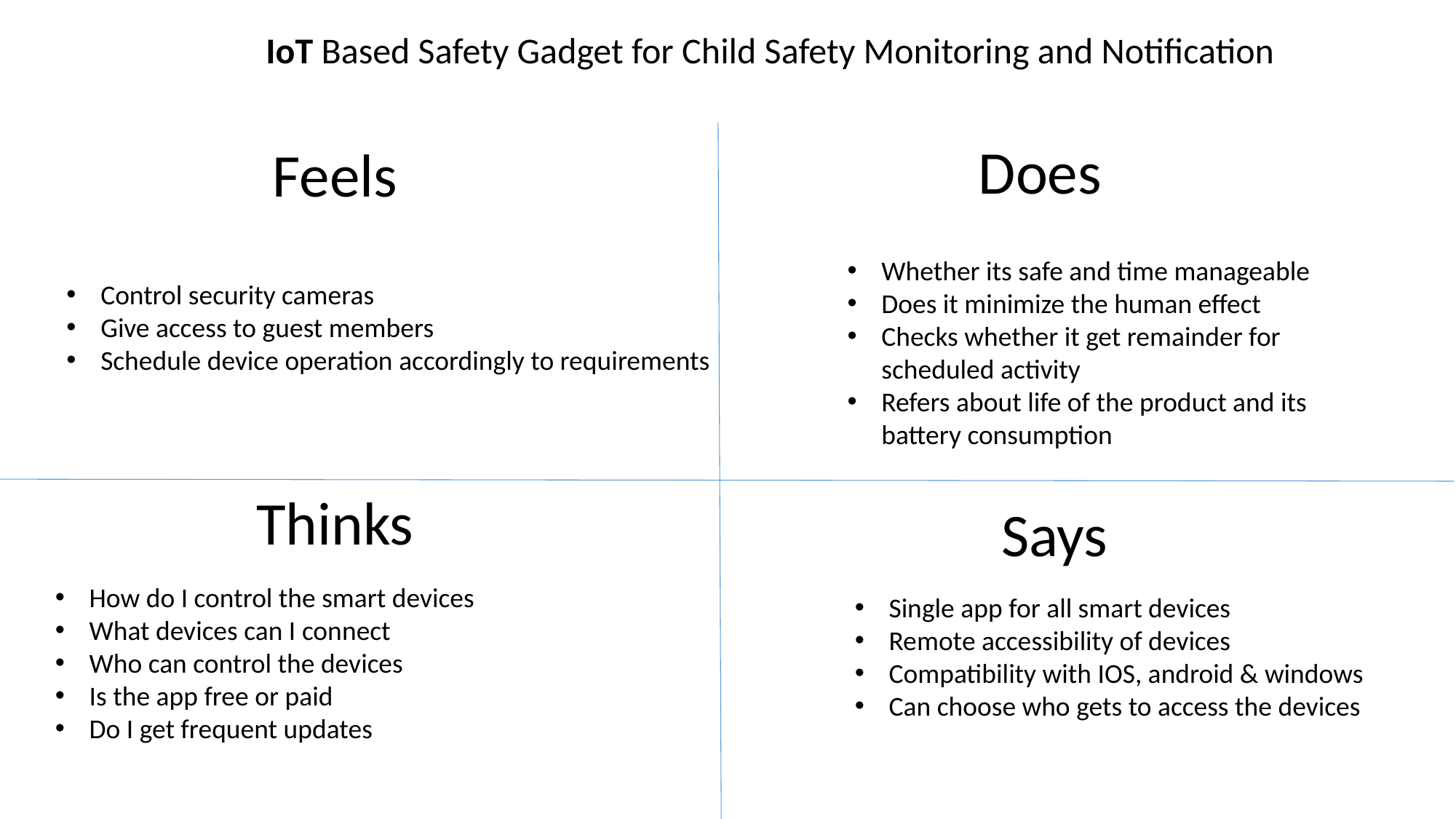

IoT Based Safety Gadget for Child Safety Monitoring and Notification

                                                                  Does
Feels
Whether its safe and time manageable
Does it minimize the human effect
Checks whether it get remainder for scheduled activity
Refers about life of the product and its battery consumption

Control security cameras
Give access to guest members
Schedule device operation accordingly to requirements

Thinks
 Says
How do I control the smart devices
What devices can I connect
Who can control the devices
Is the app free or paid
Do I get frequent updates
Single app for all smart devices
Remote accessibility of devices
Compatibility with IOS, android & windows
Can choose who gets to access the devices